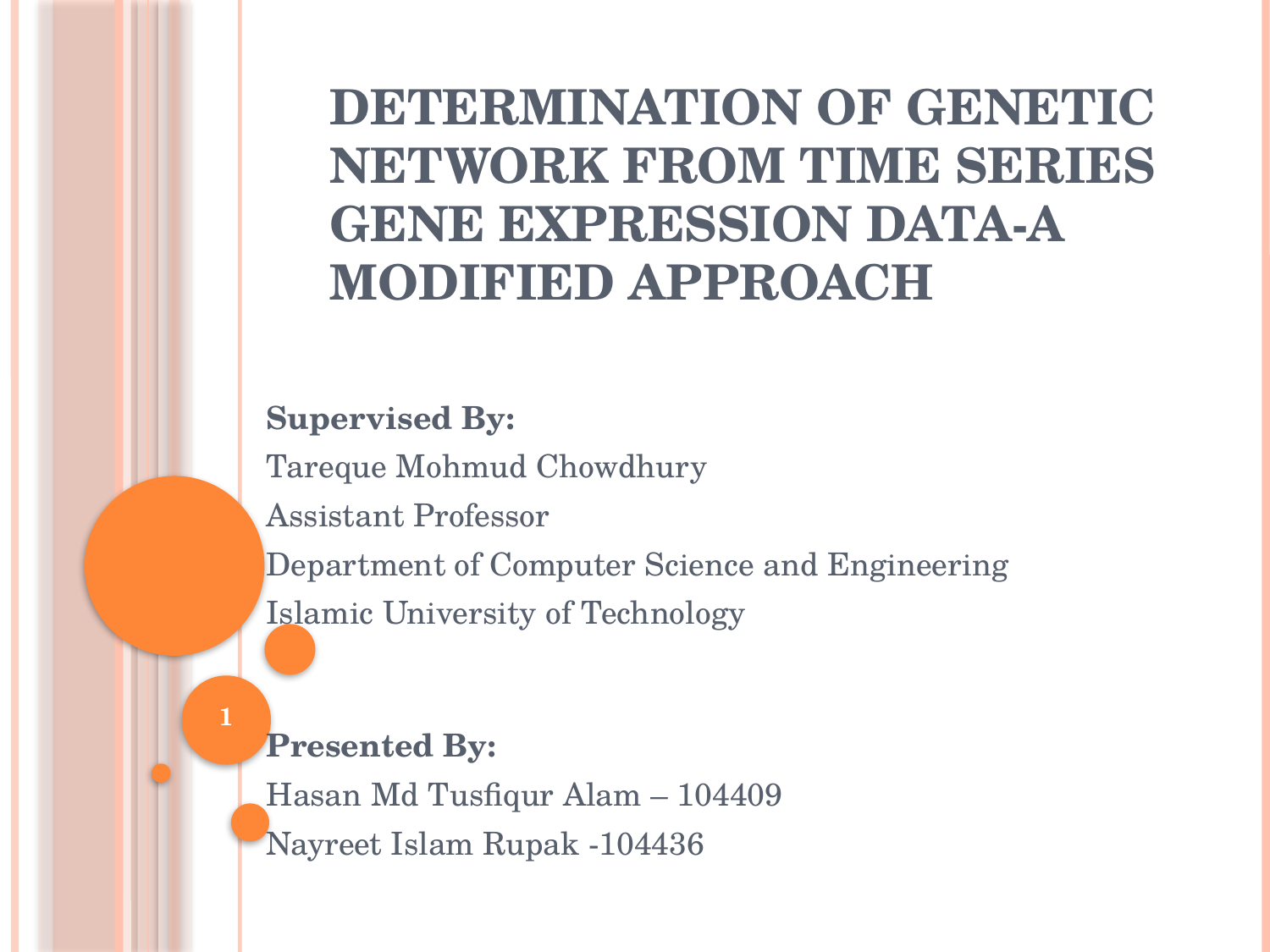

# Determination of genetic network from time series gene expression data-a modified approach
Supervised By:
Tareque Mohmud Chowdhury
Assistant Professor
Department of Computer Science and Engineering
Islamic University of Technology

1
Presented By:
Hasan Md Tusfiqur Alam – 104409
Nayreet Islam Rupak -104436